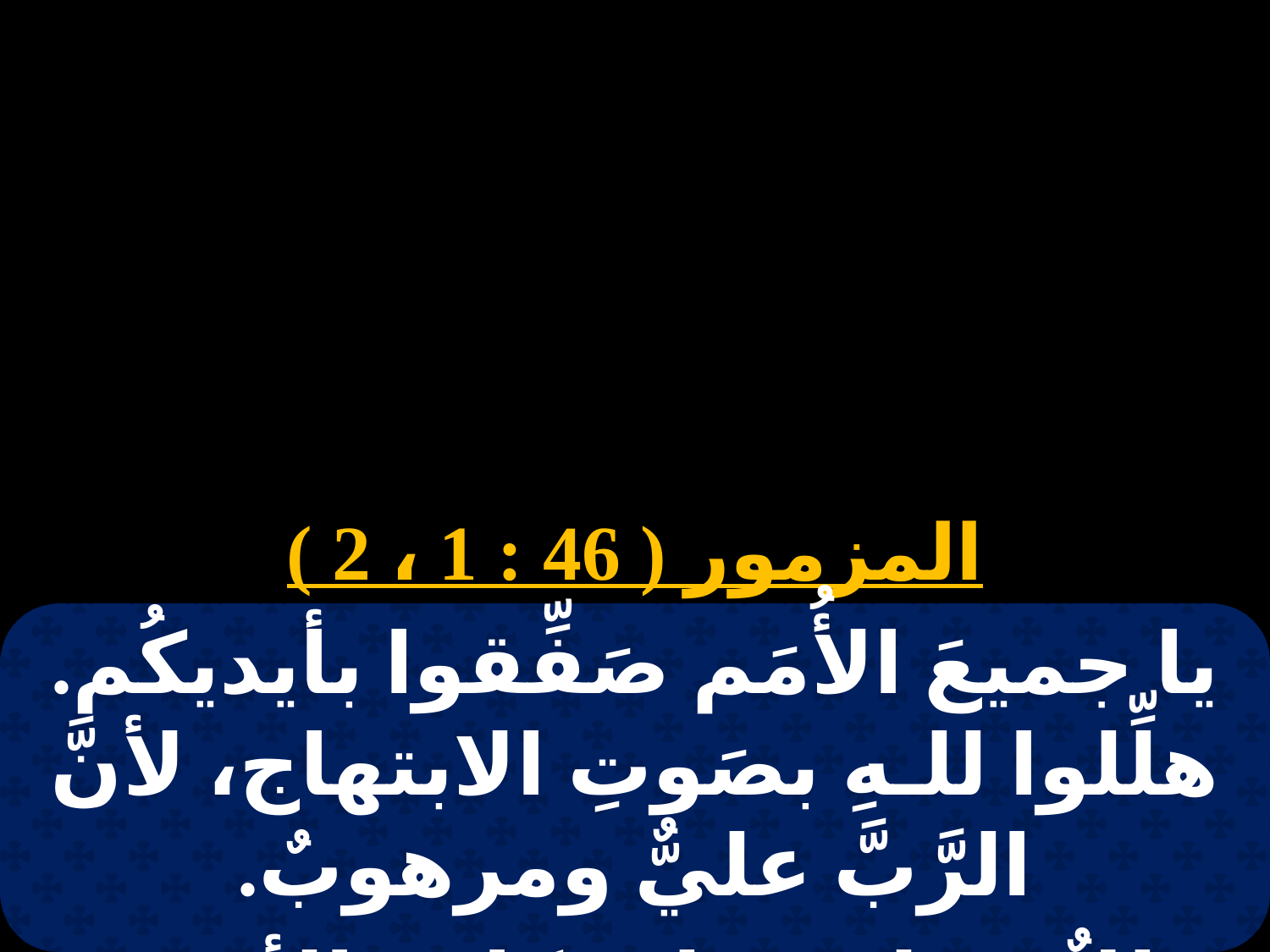

# الأحد الأول من شهر طوبى
المزمور ( 46 : 1 ، 2 )
يا جميعَ الأُمَم صَفِّقوا بأيديكُم. هلِّلوا للـهِ بصَوتِ الابتهاج، لأنَّ الرَّبَّ عليٌّ ومرهوبٌ.
ملكٌ عظيمٌ على كافةِ الأرضِ.